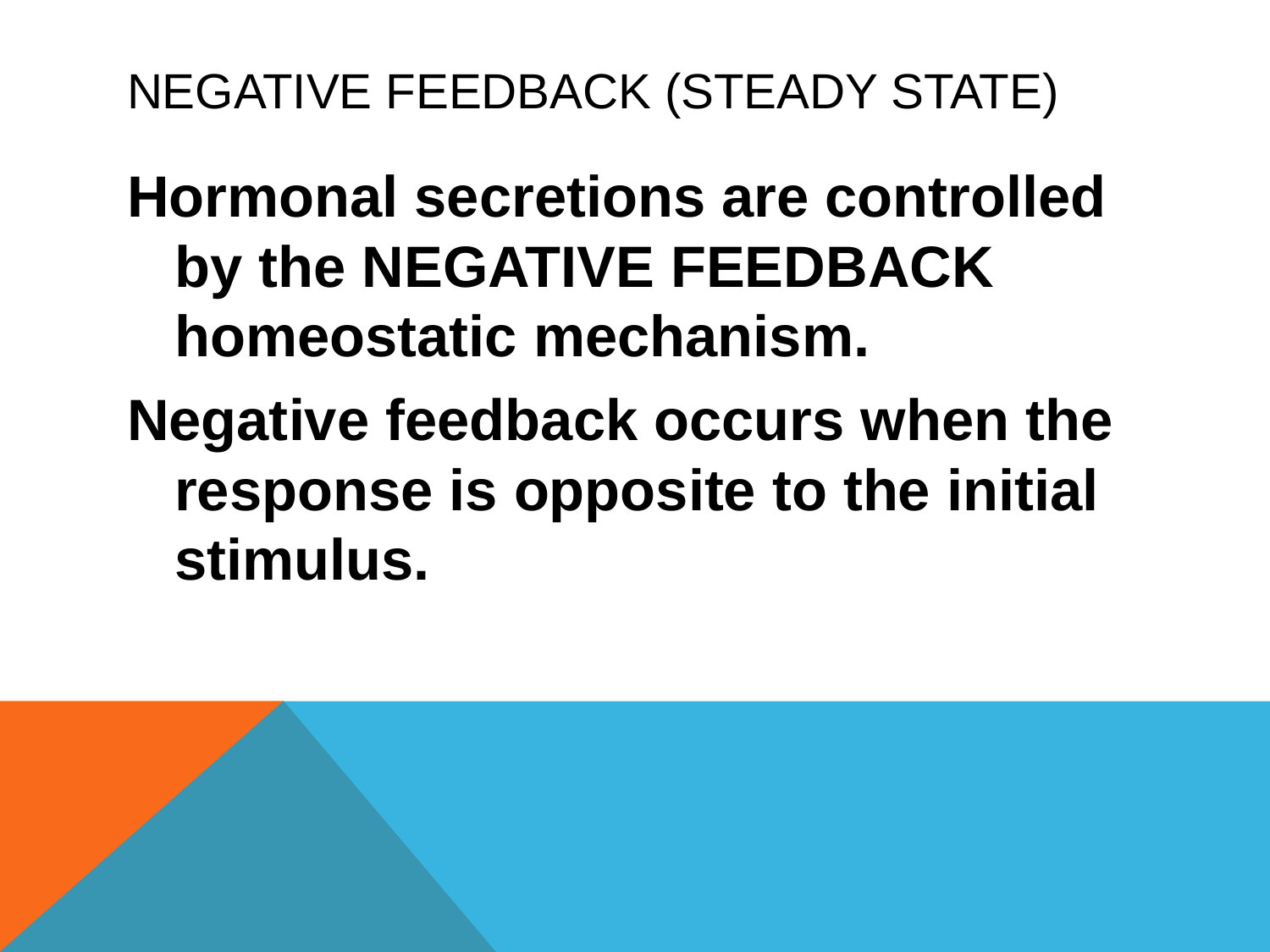

# Negative feedback (steady state)
Hormonal secretions are controlled by the NEGATIVE FEEDBACK homeostatic mechanism.
Negative feedback occurs when the  response is opposite to the initial stimulus.